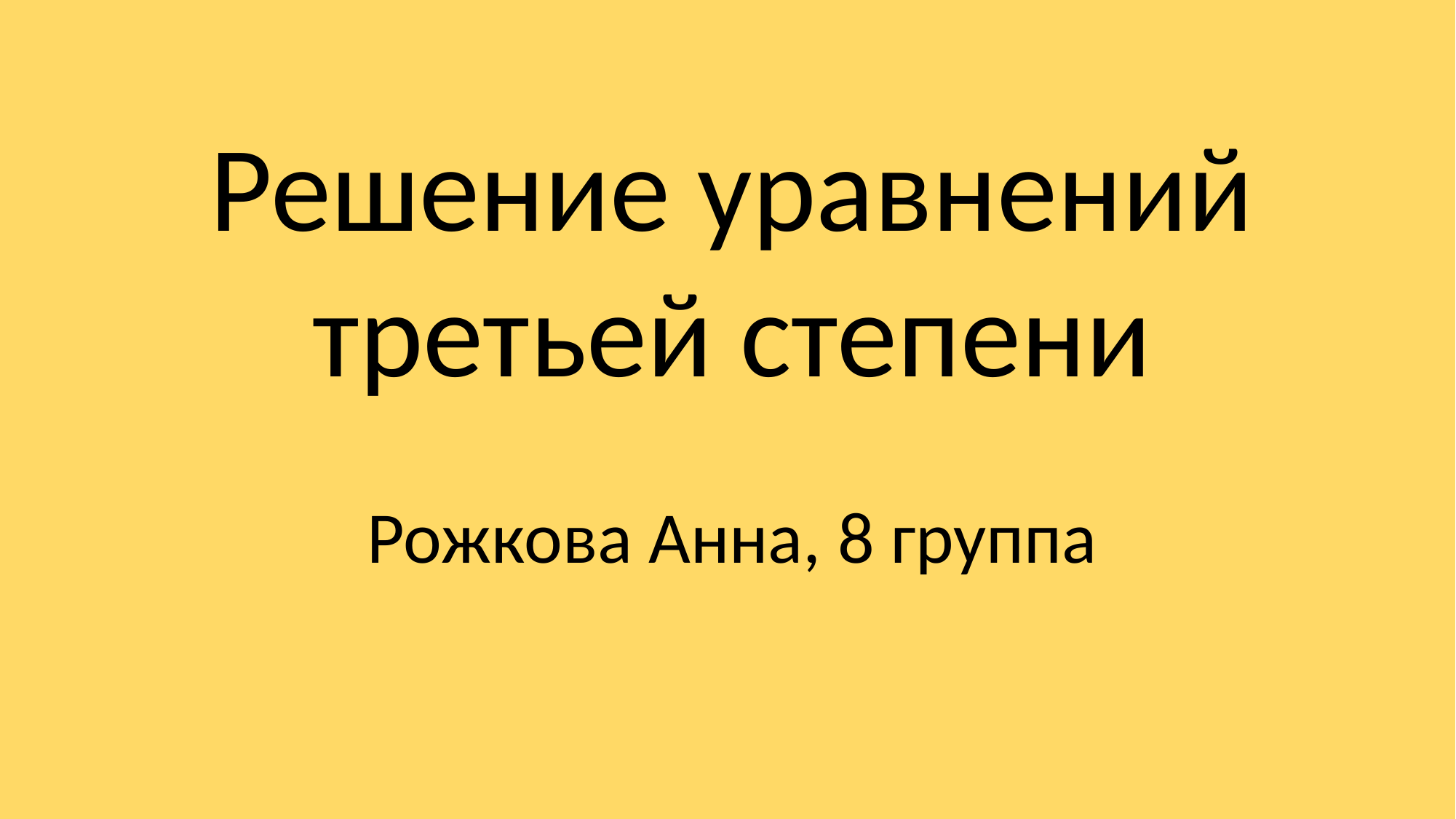

Решение уравнений третьей степени
Рожкова Анна, 8 группа